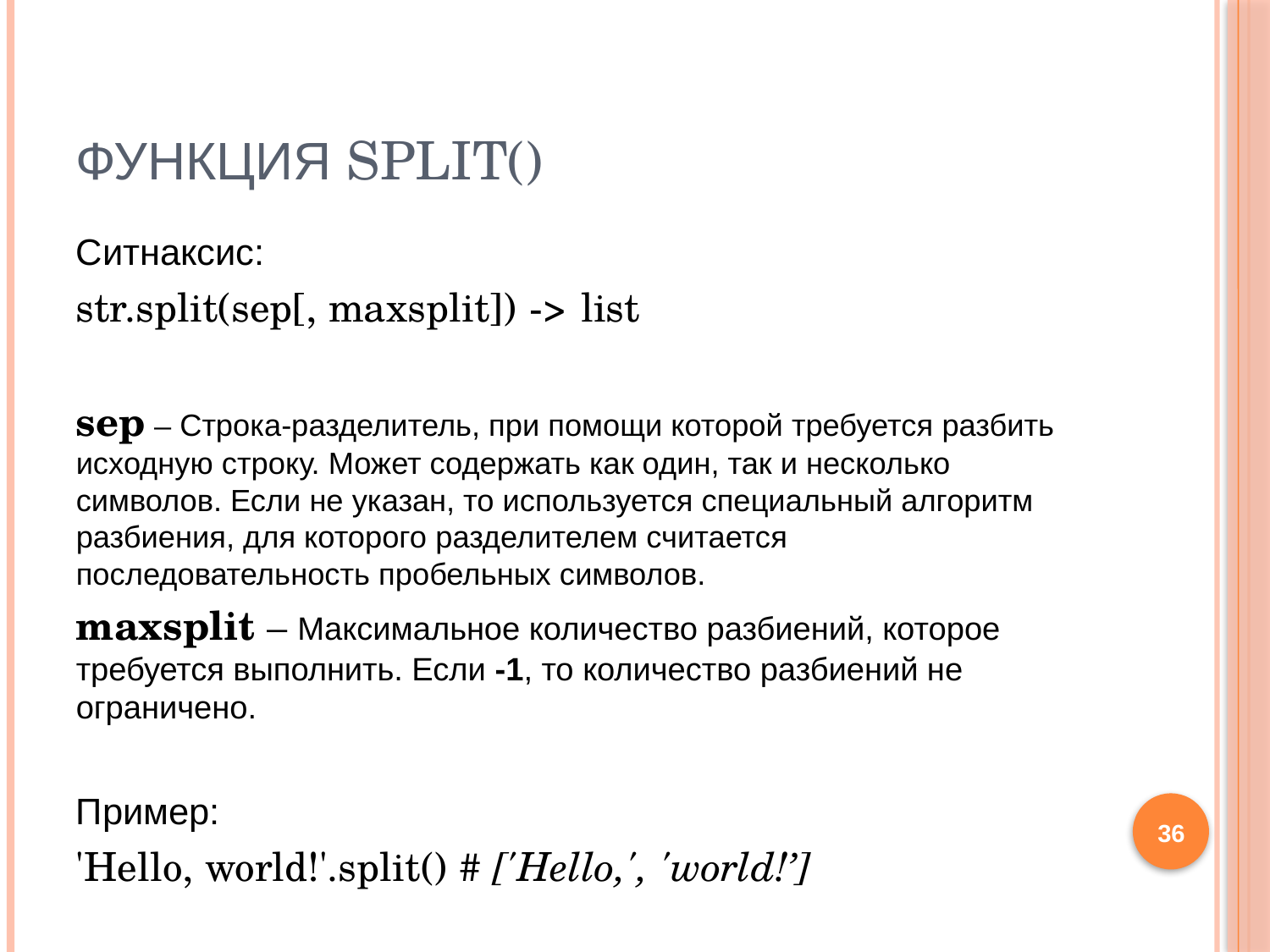

# Функция split()
Ситнаксис:
str.split(sep[, maxsplit]) -> list

sep – Строка-разделитель, при помощи которой требуется разбить исходную строку. Может содержать как один, так и несколько символов. Если не указан, то используется специальный алгоритм разбиения, для которого разделителем считается последовательность пробельных символов.
maxsplit – Максимальное количество разбиений, которое требуется выполнить. Если -1, то количество разбиений не ограничено.

Пример:
'Hello, world!'.split() # ['Hello,', 'world!’]
36